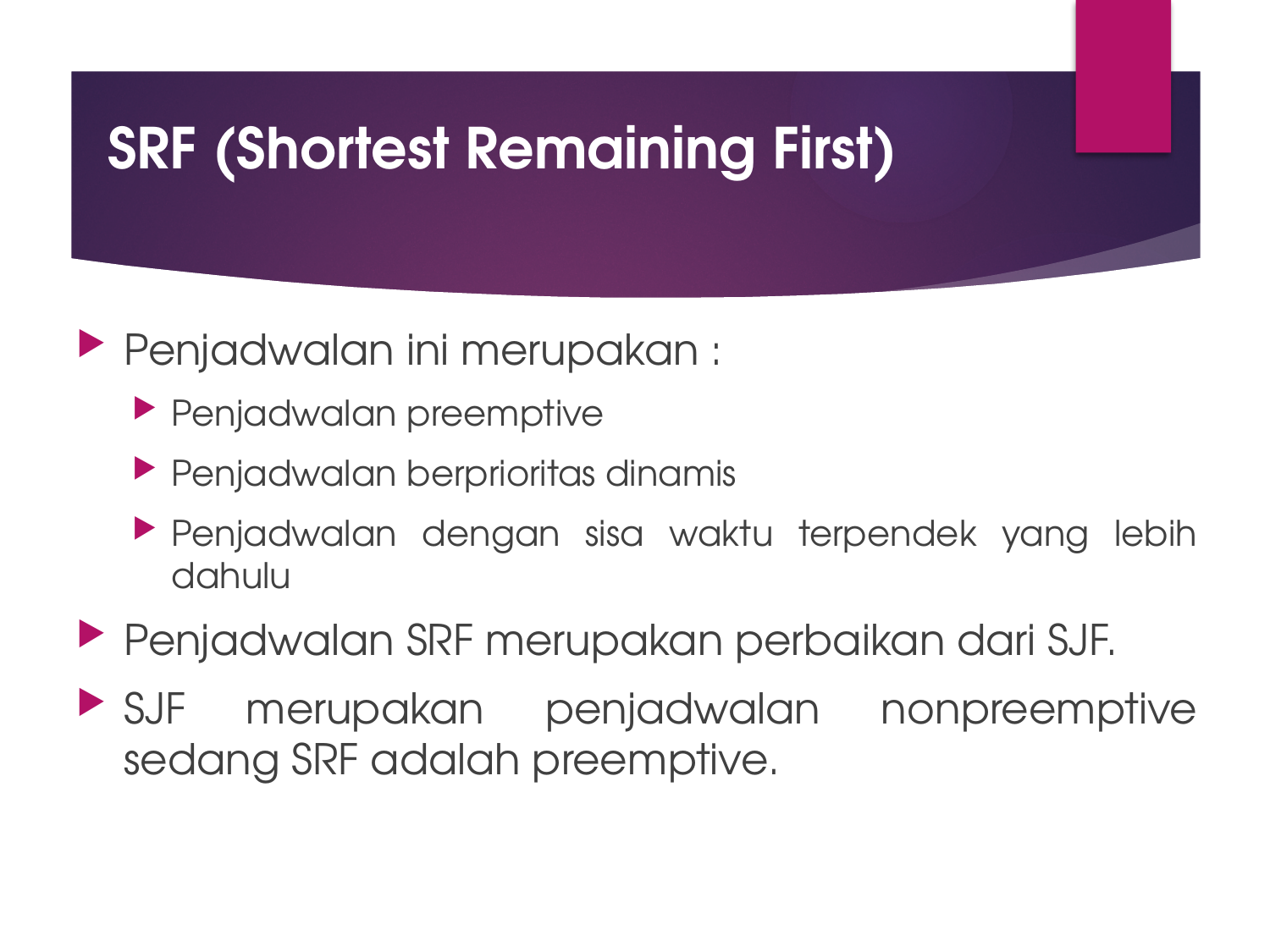

# SRF (Shortest Remaining First)
Penjadwalan ini merupakan :
Penjadwalan preemptive
Penjadwalan berprioritas dinamis
Penjadwalan dengan sisa waktu terpendek yang lebih dahulu
Penjadwalan SRF merupakan perbaikan dari SJF.
SJF merupakan penjadwalan nonpreemptive sedang SRF adalah preemptive.